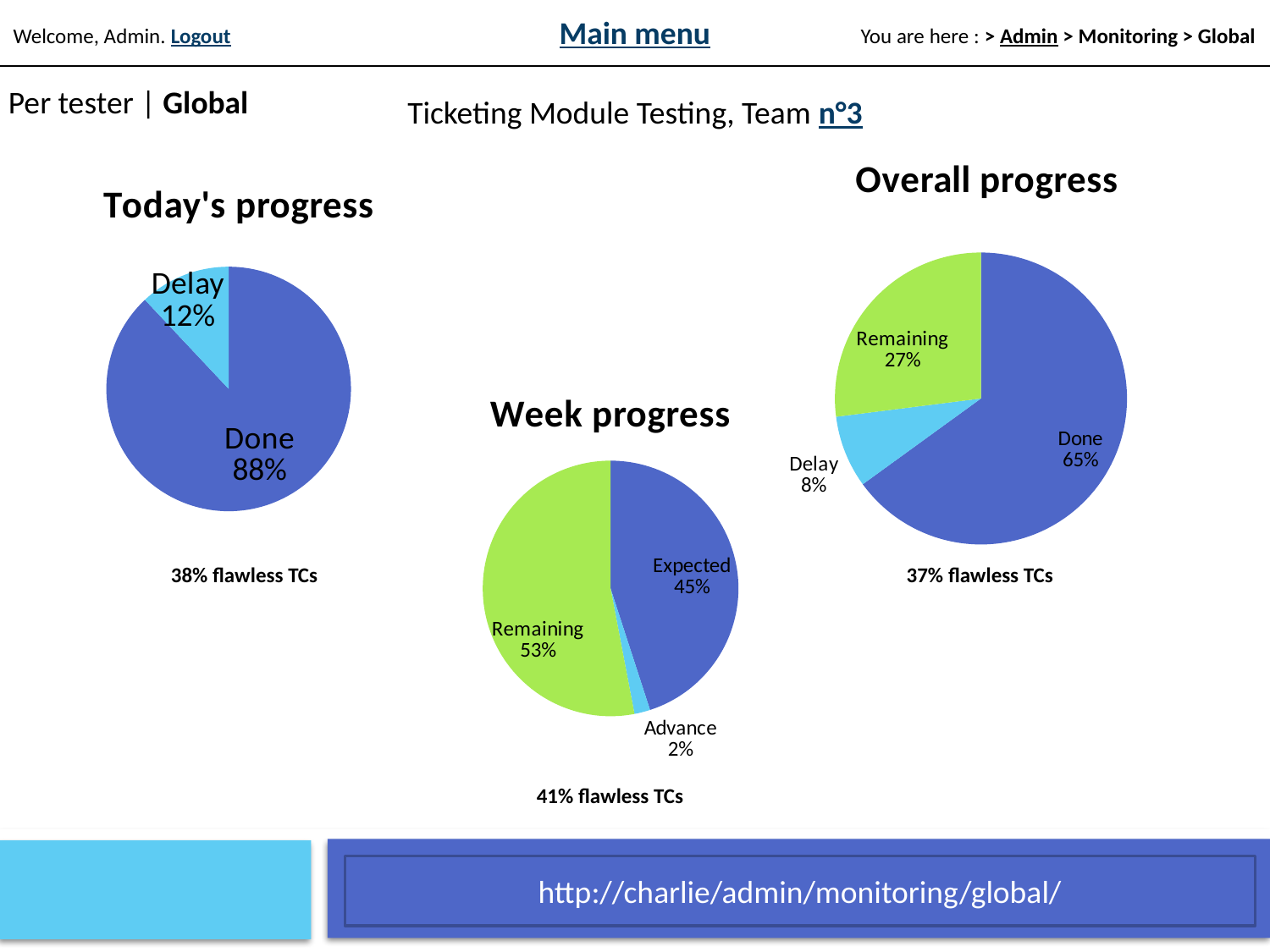

Main menu
Welcome, Admin. Logout
You are here : > Admin > Monitoring > Global
Per tester | Global
Ticketing Module Testing, Team n°3

### Chart:

| Category | Overall progress |
|---|---|
| Done | 65.0 |
| Delay | 8.0 |
| Remaining | 27.0 |

### Chart:

| Category | Today's progress |
|---|---|
| Done | 88.0 |
| Delay | 12.0 |

### Chart:

| Category | Week progress |
|---|---|
| Expected | 45.0 |
| Advance | 2.0 |
| Remaining | 53.0 |
37% flawless TCs
38% flawless TCs
41% flawless TCs
http://charlie/admin/monitoring/global/